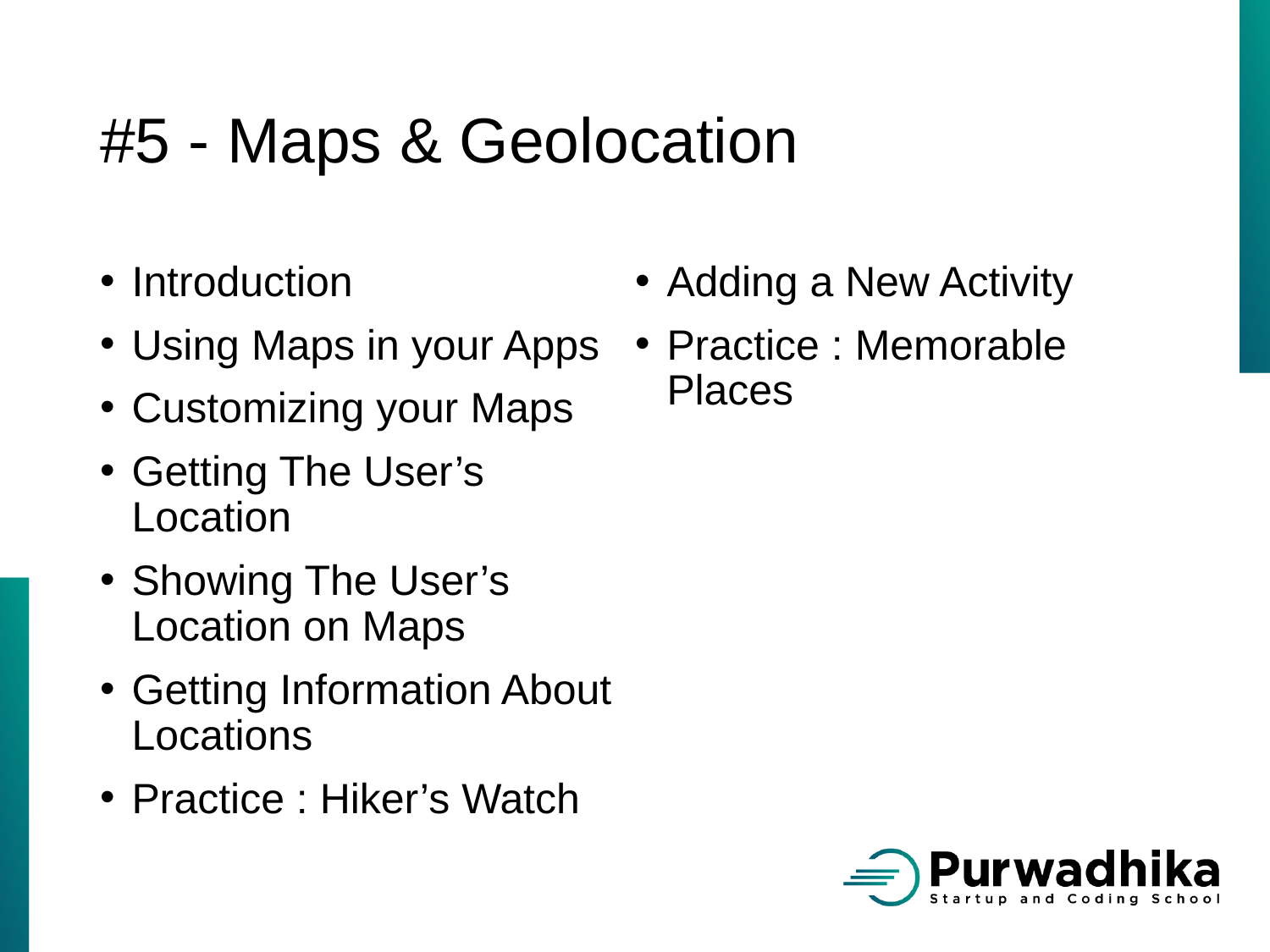

# #5 - Maps & Geolocation
Introduction
Using Maps in your Apps
Customizing your Maps
Getting The User’s Location
Showing The User’s Location on Maps
Getting Information About Locations
Practice : Hiker’s Watch
Adding a New Activity
Practice : Memorable Places